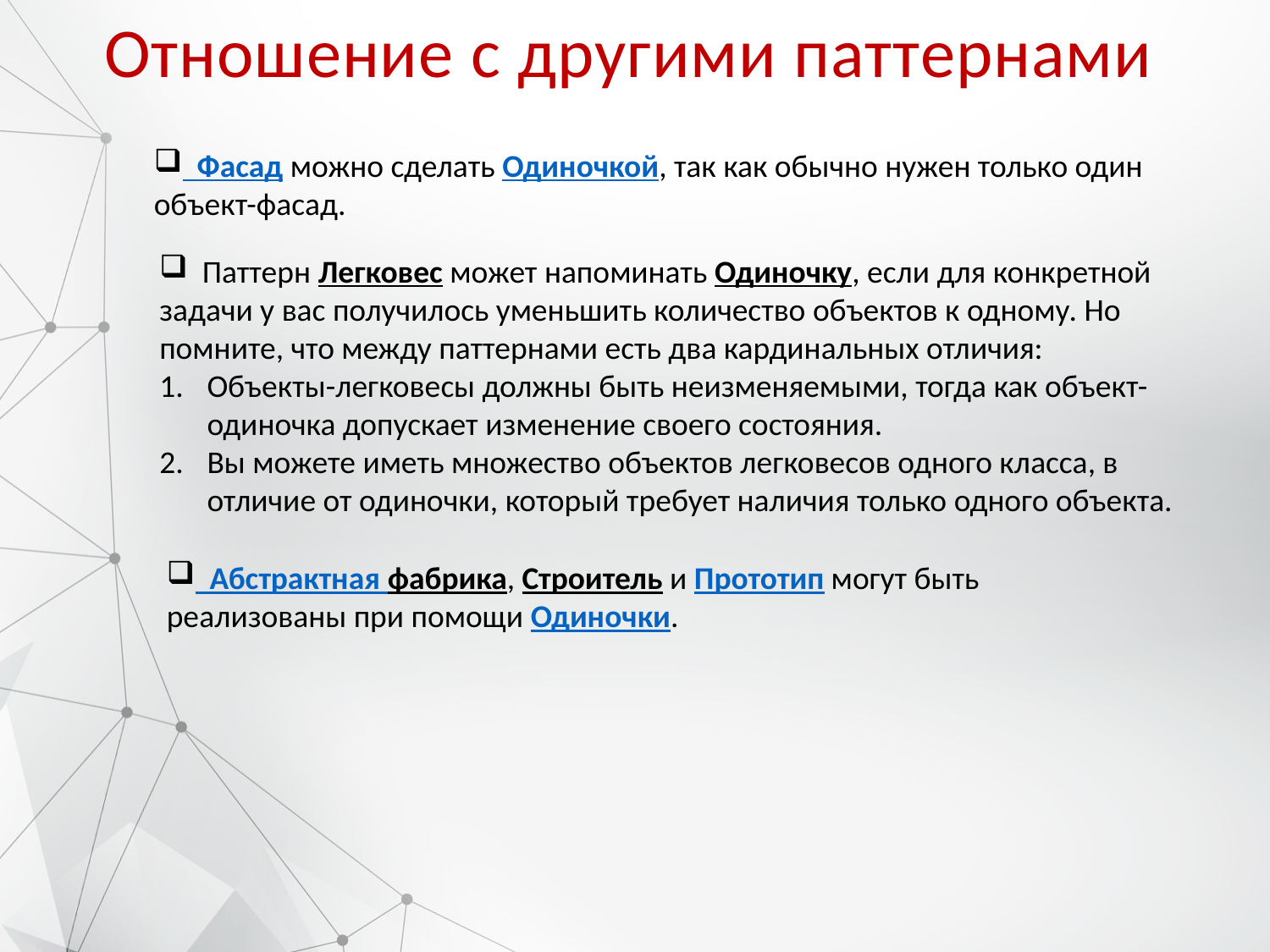

# Отношение с другими паттернами
  Фасад можно сделать Одиночкой, так как обычно нужен только один объект-фасад.
  Паттерн Легковес может напоминать Одиночку, если для конкретной задачи у вас получилось уменьшить количество объектов к одному. Но помните, что между паттернами есть два кардинальных отличия:
Объекты-легковесы должны быть неизменяемыми, тогда как объект-одиночка допускает изменение своего состояния.
Вы можете иметь множество объектов легковесов одного класса, в отличие от одиночки, который требует наличия только одного объекта.
  Абстрактная фабрика, Строитель и Прототип могут быть реализованы при помощи Одиночки.